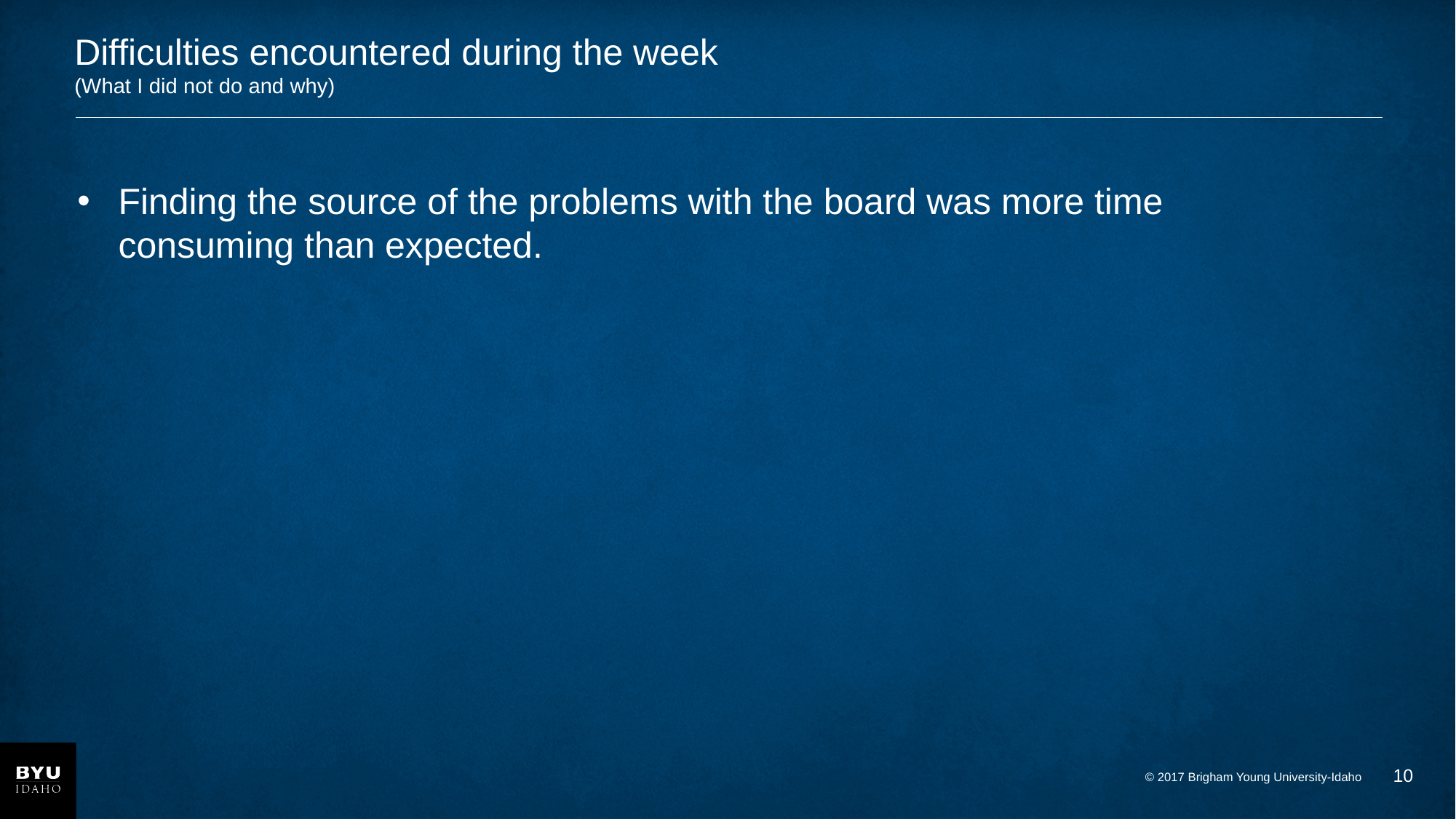

# Difficulties encountered during the week (What I did not do and why)
Finding the source of the problems with the board was more time consuming than expected.